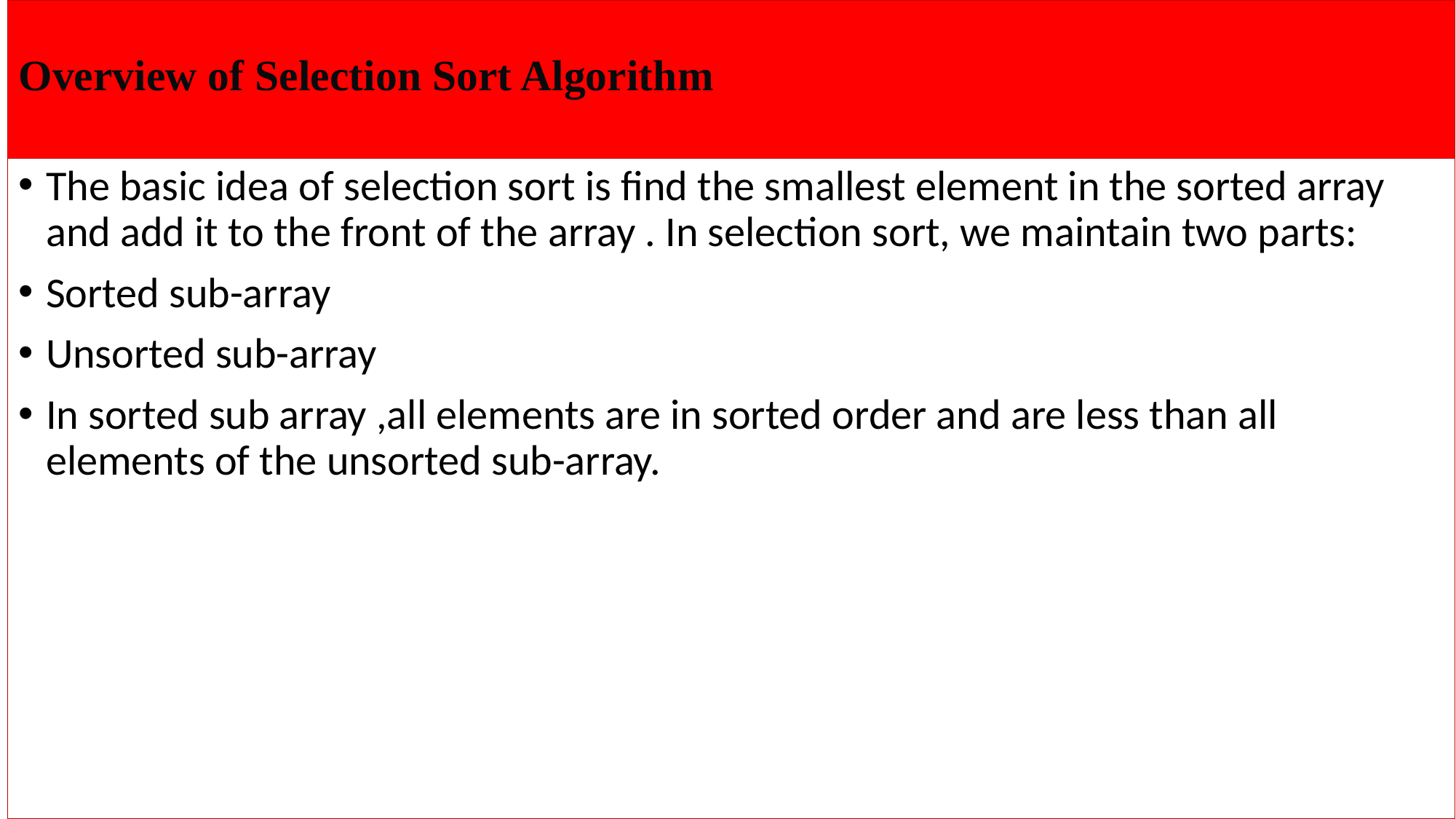

# Overview of Selection Sort Algorithm
The basic idea of selection sort is find the smallest element in the sorted array and add it to the front of the array . In selection sort, we maintain two parts:
Sorted sub-array
Unsorted sub-array
In sorted sub array ,all elements are in sorted order and are less than all elements of the unsorted sub-array.